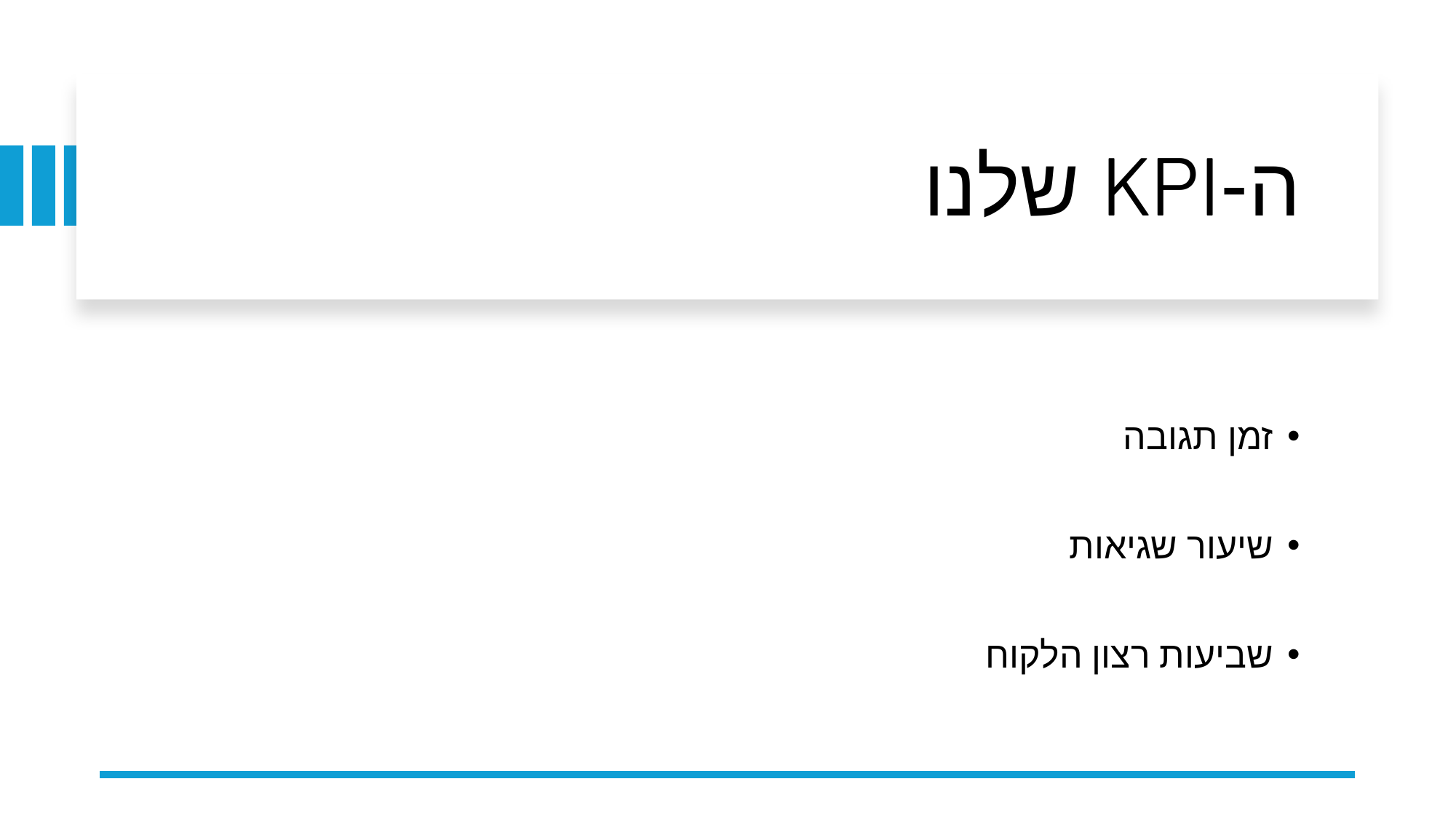

# ה-KPI שלנו

זמן תגובה

שיעור שגיאות

שביעות רצון הלקוח